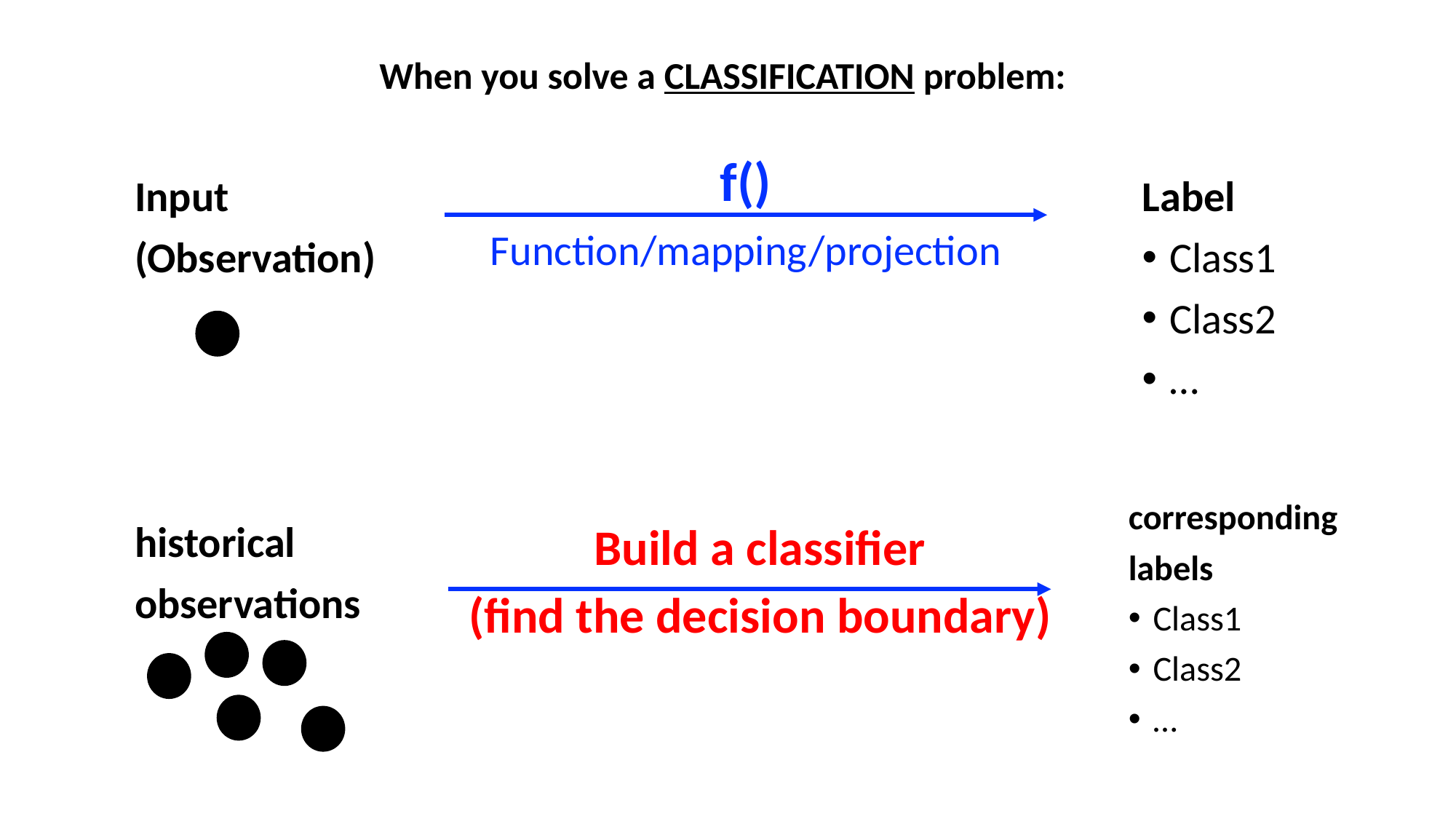

When you solve a CLASSIFICATION problem:
f()
Function/mapping/projection
Input
(Observation)

Label
Class1
Class2
…

corresponding
labels
Class1
Class2
…

historical
observations

Build a classifier
(find the decision boundary)